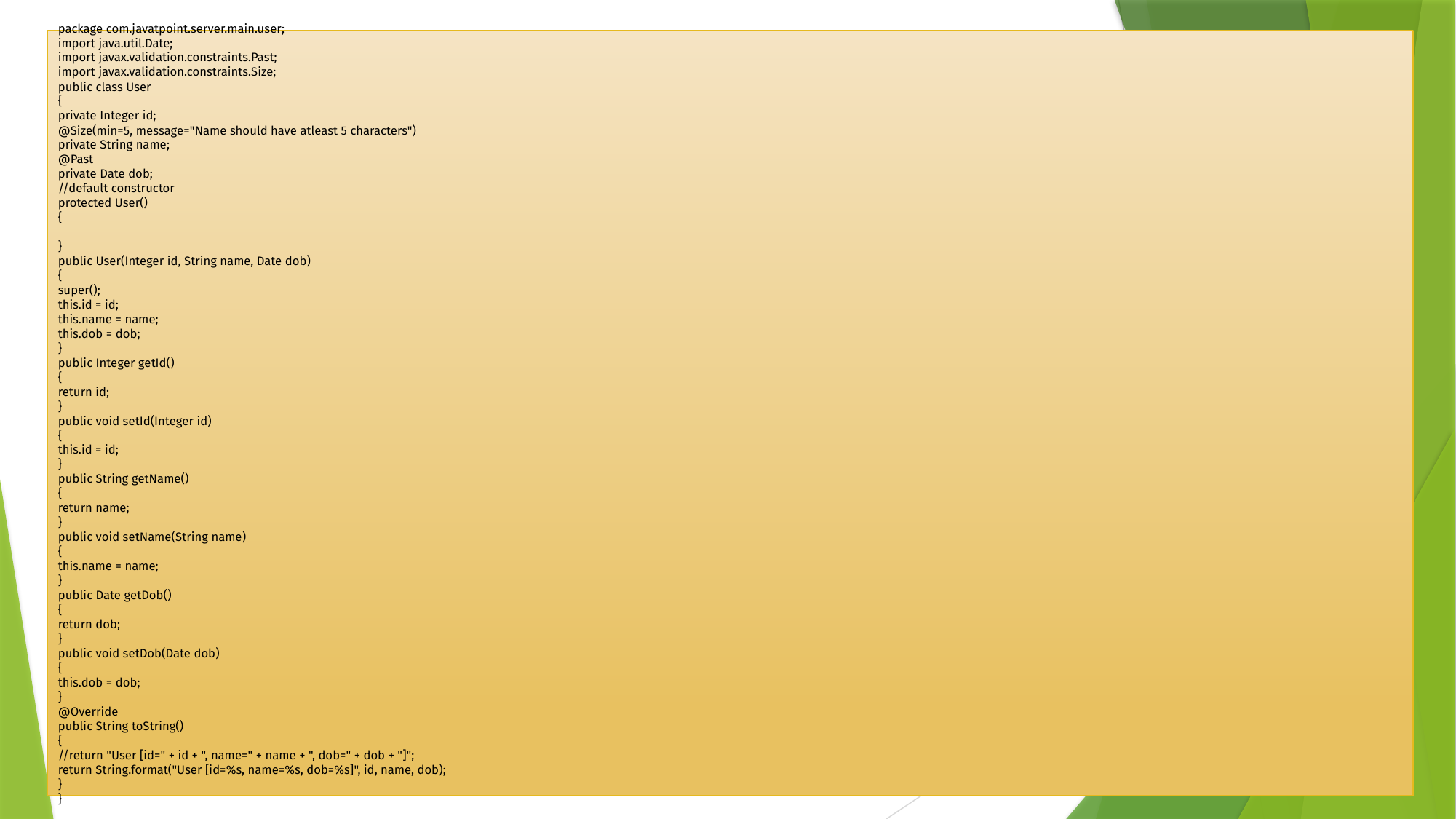

package com.javatpoint.server.main.user;
import java.util.Date;
import javax.validation.constraints.Past;
import javax.validation.constraints.Size;
public class User
{
private Integer id;
@Size(min=5, message="Name should have atleast 5 characters")
private String name;
@Past
private Date dob;
//default constructor
protected User()
{

}
public User(Integer id, String name, Date dob)
{
super();
this.id = id;
this.name = name;
this.dob = dob;
}
public Integer getId()
{
return id;
}
public void setId(Integer id)
{
this.id = id;
}
public String getName()
{
return name;
}
public void setName(String name)
{
this.name = name;
}
public Date getDob()
{
return dob;
}
public void setDob(Date dob)
{
this.dob = dob;
}
@Override
public String toString()
{
//return "User [id=" + id + ", name=" + name + ", dob=" + dob + "]";
return String.format("User [id=%s, name=%s, dob=%s]", id, name, dob);
}
}